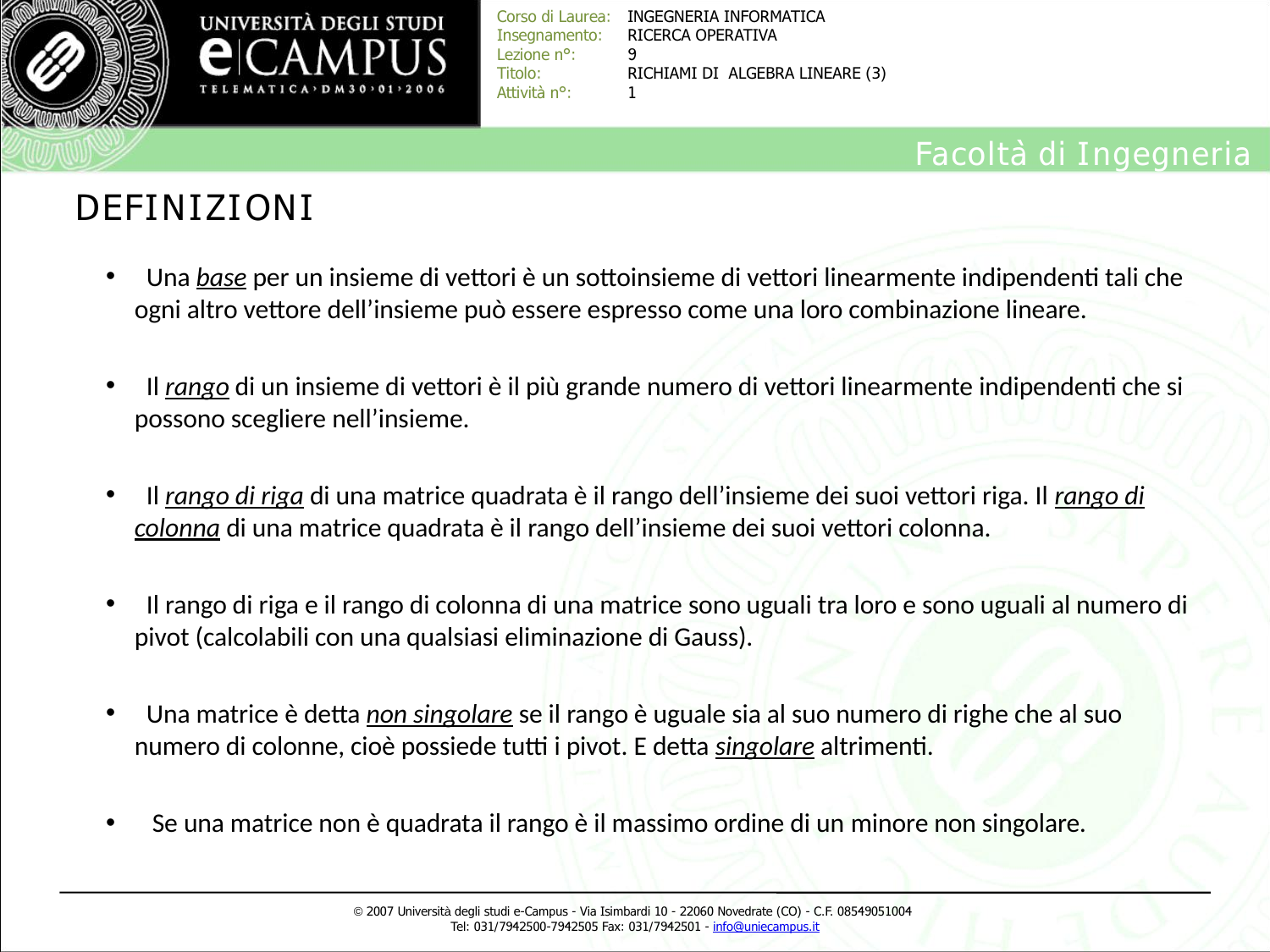

# DEFINIZIONI
  Una base per un insieme di vettori è un sottoinsieme di vettori linearmente indipendenti tali che ogni altro vettore dell’insieme può essere espresso come una loro combinazione lineare.

  Il rango di un insieme di vettori è il più grande numero di vettori linearmente indipendenti che si possono scegliere nell’insieme.

  Il rango di riga di una matrice quadrata è il rango dell’insieme dei suoi vettori riga. Il rango di colonna di una matrice quadrata è il rango dell’insieme dei suoi vettori colonna.

  Il rango di riga e il rango di colonna di una matrice sono uguali tra loro e sono uguali al numero di pivot (calcolabili con una qualsiasi eliminazione di Gauss).

  Una matrice è detta non singolare se il rango è uguale sia al suo numero di righe che al suo numero di colonne, cioè possiede tutti i pivot. E detta singolare altrimenti.

   Se una matrice non è quadrata il rango è il massimo ordine di un minore non singolare.